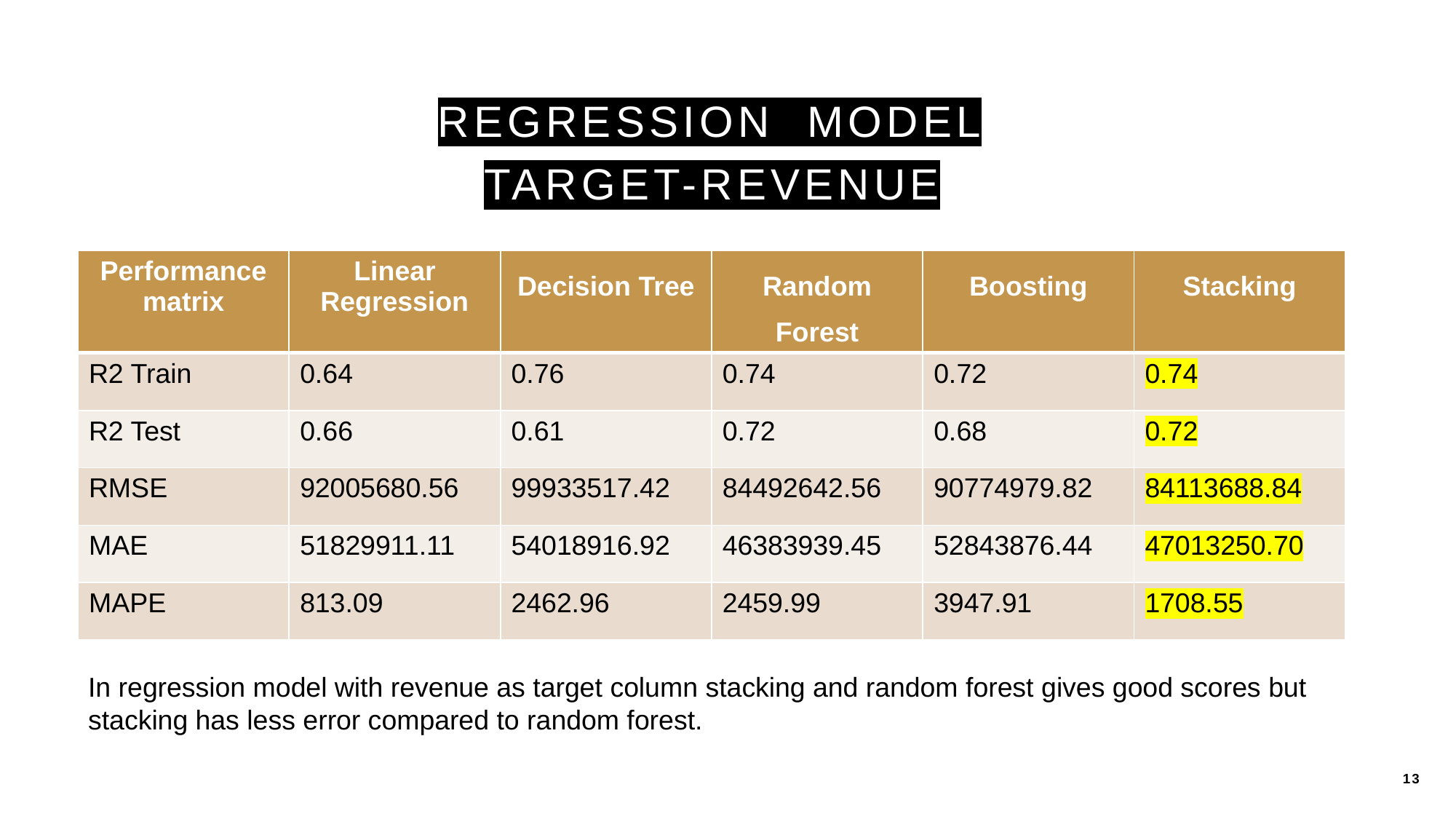

# Regression  model Target-revenue
| Performance matrix | Linear Regression | Decision Tree | Random Forest | Boosting | Stacking |
| --- | --- | --- | --- | --- | --- |
| R2 Train | 0.64 | 0.76 | 0.74 | 0.72 | 0.74 |
| R2 Test | 0.66 | 0.61 | 0.72 | 0.68 | 0.72 |
| RMSE | 92005680.56 | 99933517.42 | 84492642.56 | 90774979.82 | 84113688.84 |
| MAE | 51829911.11 | 54018916.92 | 46383939.45 | 52843876.44 | 47013250.70 |
| MAPE | 813.09 | 2462.96 | 2459.99 | 3947.91 | 1708.55 |
In regression model with revenue as target column stacking and random forest gives good scores but stacking has less error compared to random forest.
13